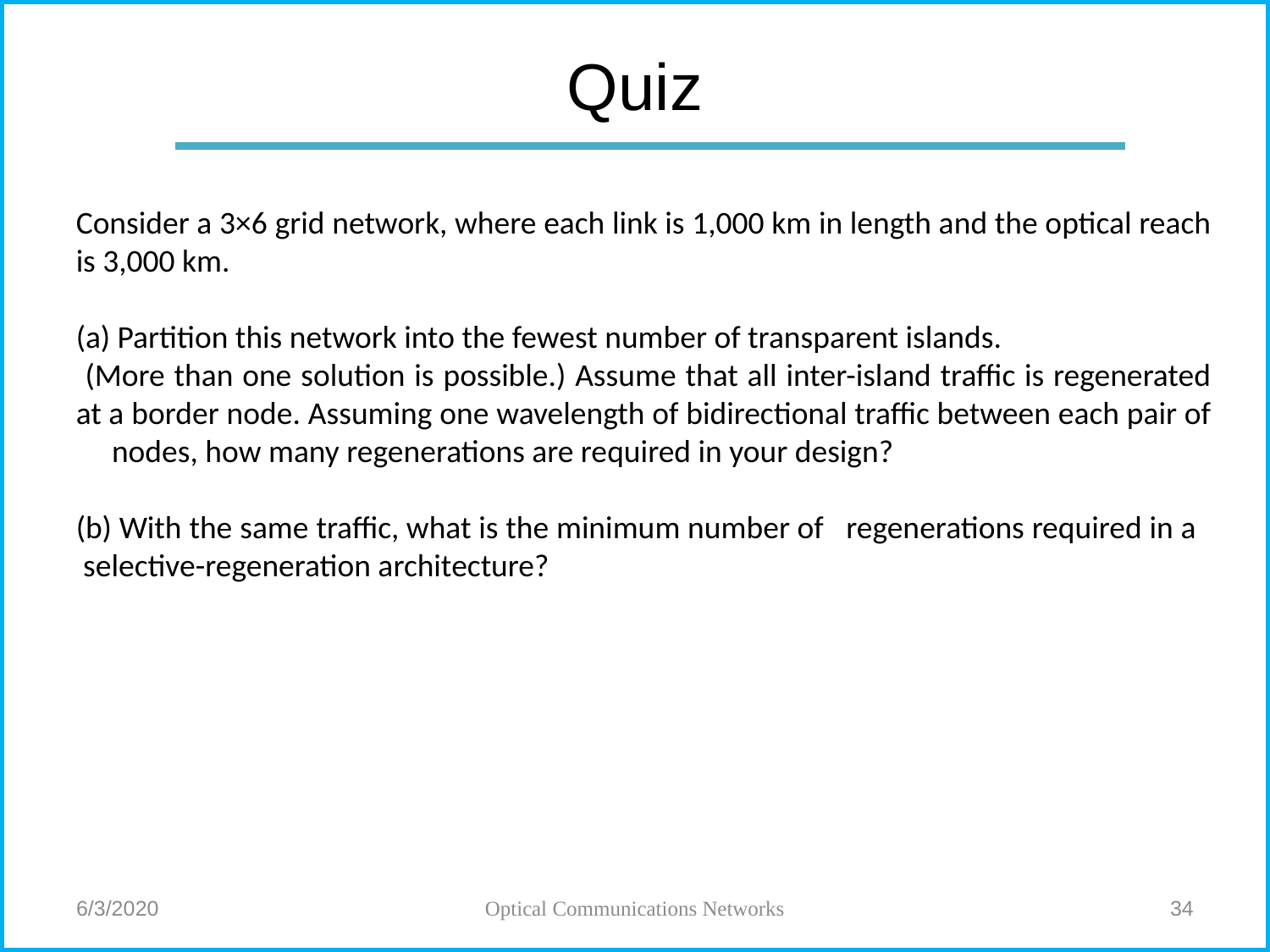

# Quiz
Consider a 3×6 grid network, where each link is 1,000 km in length and the optical reach is 3,000 km.

(a) Partition this network into the fewest number of transparent islands.
 (More than one solution is possible.) Assume that all inter-island traffic is regenerated at a border node. Assuming one wavelength of bidirectional traffic between each pair of      nodes, how many regenerations are required in your design?

(b) With the same traffic, what is the minimum number of   regenerations required in a    selective-regeneration architecture?
6/3/2020
Optical Communications Networks
34